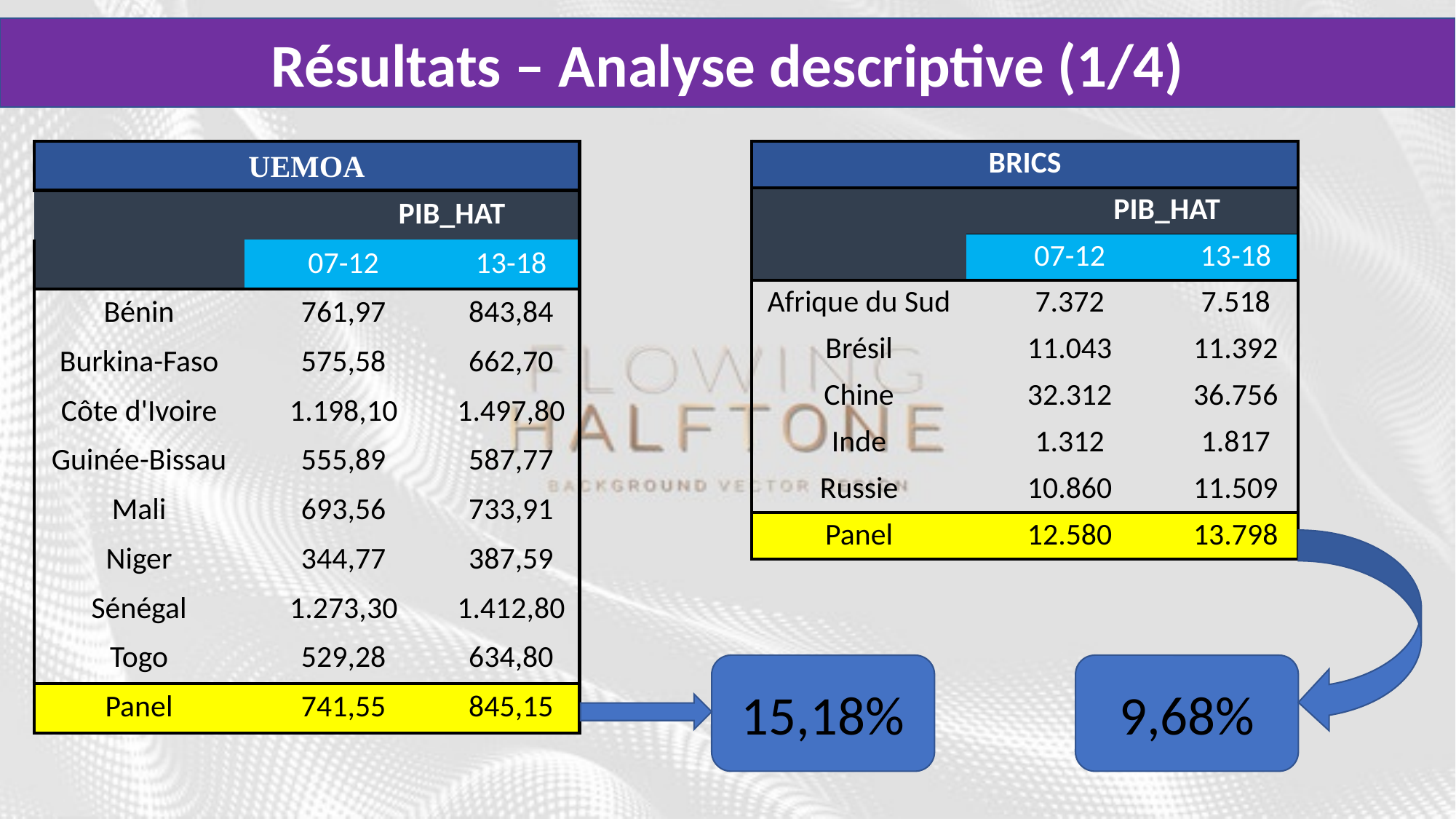

Résultats – Analyse descriptive (1/4)
| UEMOA |  |  |
| --- | --- | --- |
| PIB\_HAT |  |  |
|  | 07-12 | 13-18 |
| Bénin | 761,97 | 843,84 |
| Burkina-Faso | 575,58 | 662,70 |
| Côte d'Ivoire | 1.198,10 | 1.497,80 |
| Guinée-Bissau | 555,89 | 587,77 |
| Mali | 693,56 | 733,91 |
| Niger | 344,77 | 387,59 |
| Sénégal | 1.273,30 | 1.412,80 |
| Togo | 529,28 | 634,80 |
| Panel | 741,55 | 845,15 |
| BRICS |  |  |
| --- | --- | --- |
|  | PIB\_HAT |  |
|  | 07-12 | 13-18 |
| Afrique du Sud | 7.372 | 7.518 |
| Brésil | 11.043 | 11.392 |
| Chine | 32.312 | 36.756 |
| Inde | 1.312 | 1.817 |
| Russie | 10.860 | 11.509 |
| Panel | 12.580 | 13.798 |

15,18%
9,68%